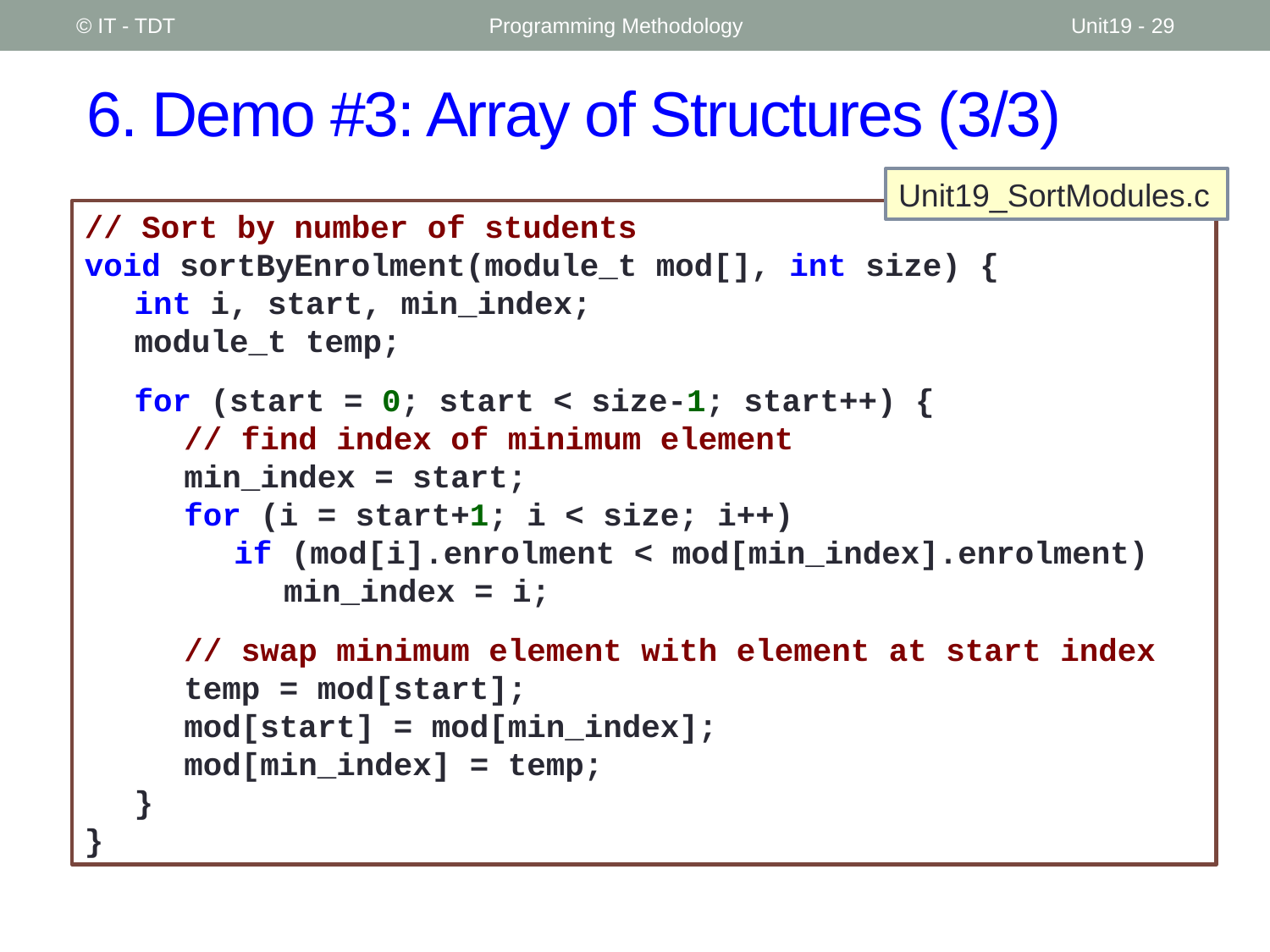

© IT - TDT
Programming Methodology
Unit19 - 29
# 6. Demo #3: Array of Structures (3/3)
Unit19_SortModules.c
// Sort by number of students
void sortByEnrolment(module_t mod[], int size) {
	int i, start, min_index;
	module_t temp;

	for (start = 0; start < size-1; start++) {
		// find index of minimum element
		min_index = start;
		for (i = start+1; i < size; i++)
			if (mod[i].enrolment < mod[min_index].enrolment)
				min_index = i;

		// swap minimum element with element at start index
		temp = mod[start];
		mod[start] = mod[min_index];
		mod[min_index] = temp;
	}
}